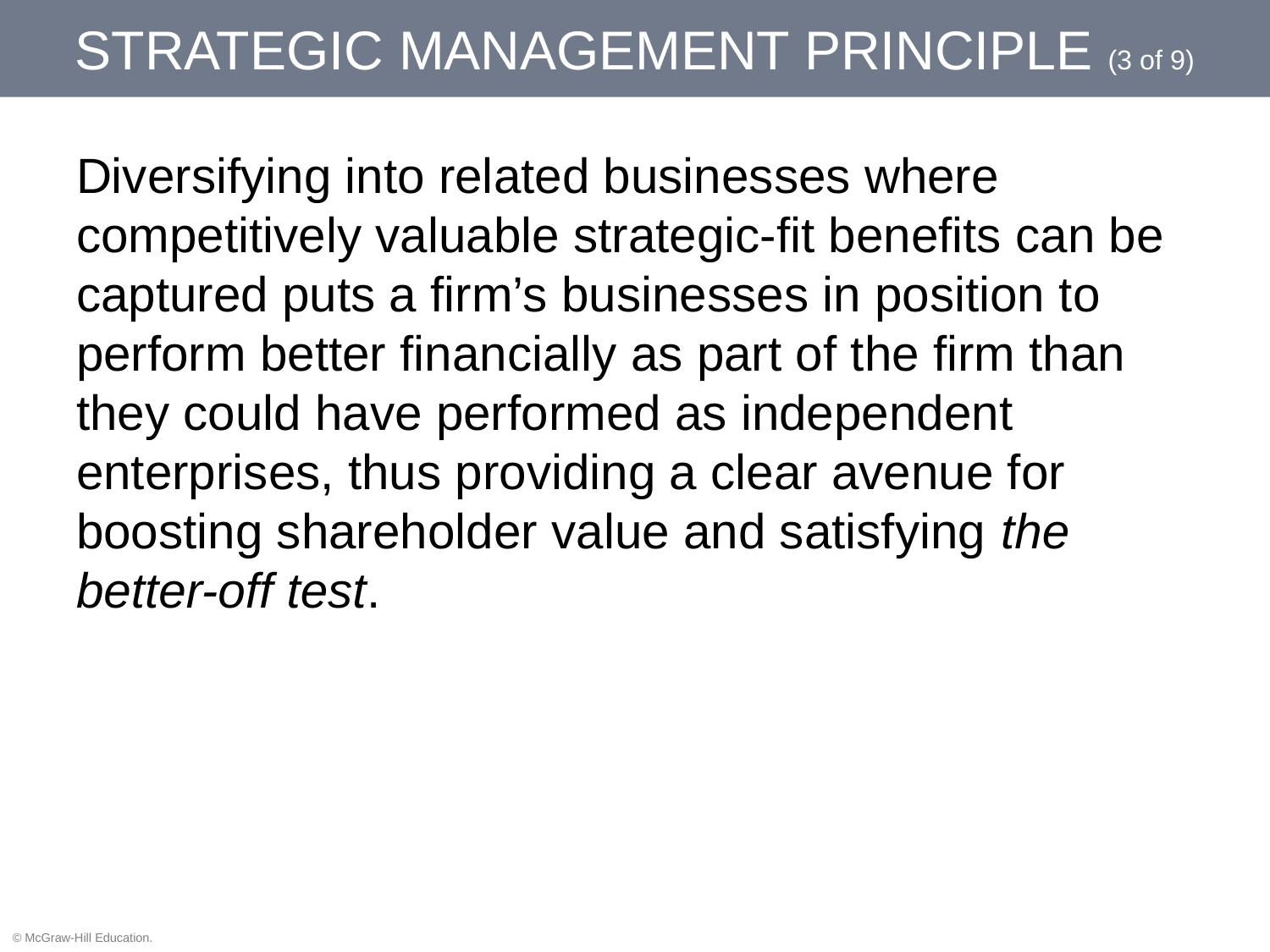

# Strategic Management Principle (3 of 9)
Diversifying into related businesses where competitively valuable strategic-fit benefits can be captured puts a firm’s businesses in position to perform better financially as part of the firm than they could have performed as independent enterprises, thus providing a clear avenue for boosting shareholder value and satisfying the better-off test.